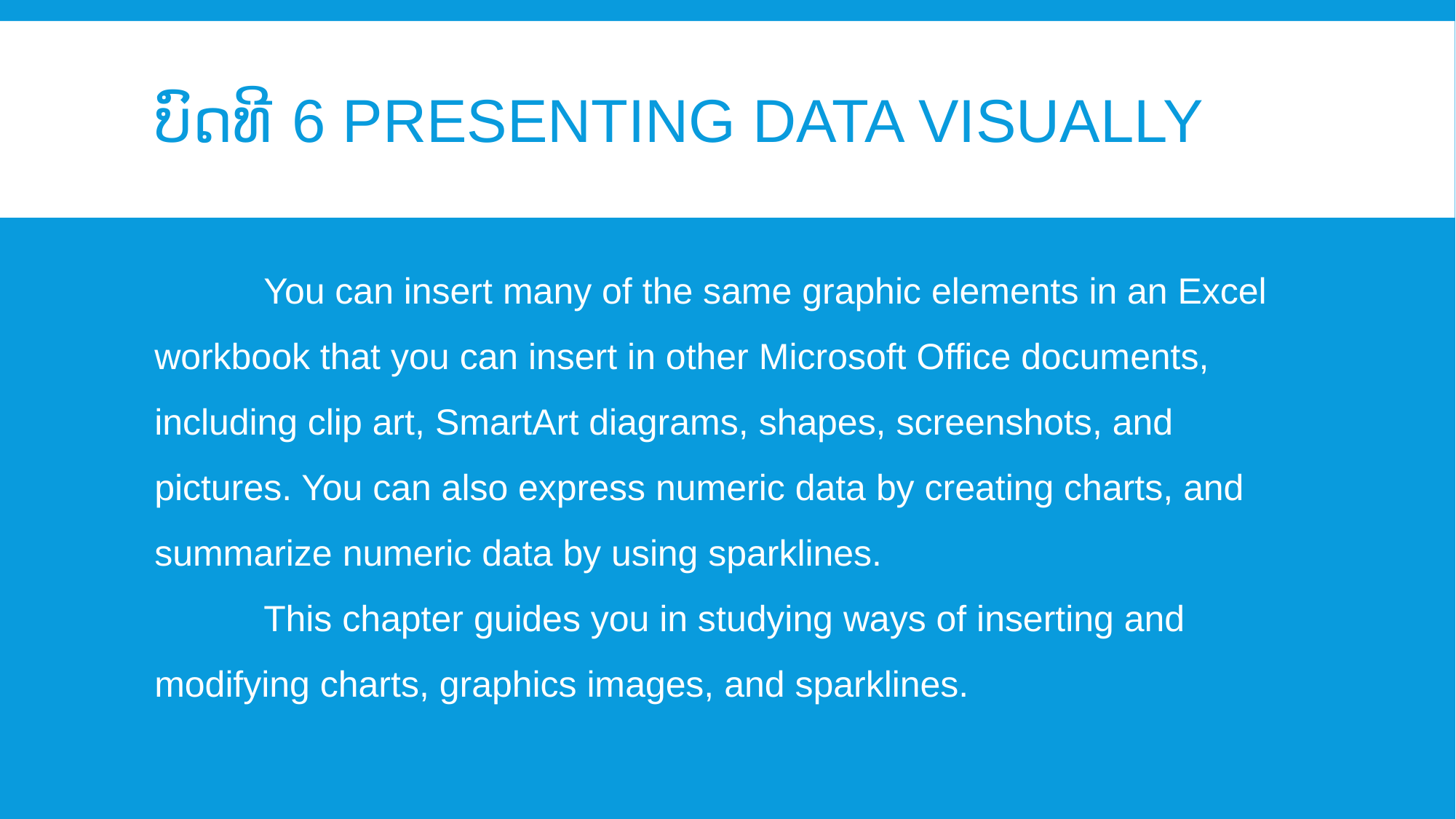

# ບົດທີ 6 Presenting Data Visually
	You can insert many of the same graphic elements in an Excel workbook that you can insert in other Microsoft Office documents, including clip art, SmartArt diagrams, shapes, screenshots, and pictures. You can also express numeric data by creating charts, and summarize numeric data by using sparklines.
	This chapter guides you in studying ways of inserting and modifying charts, graphics images, and sparklines.